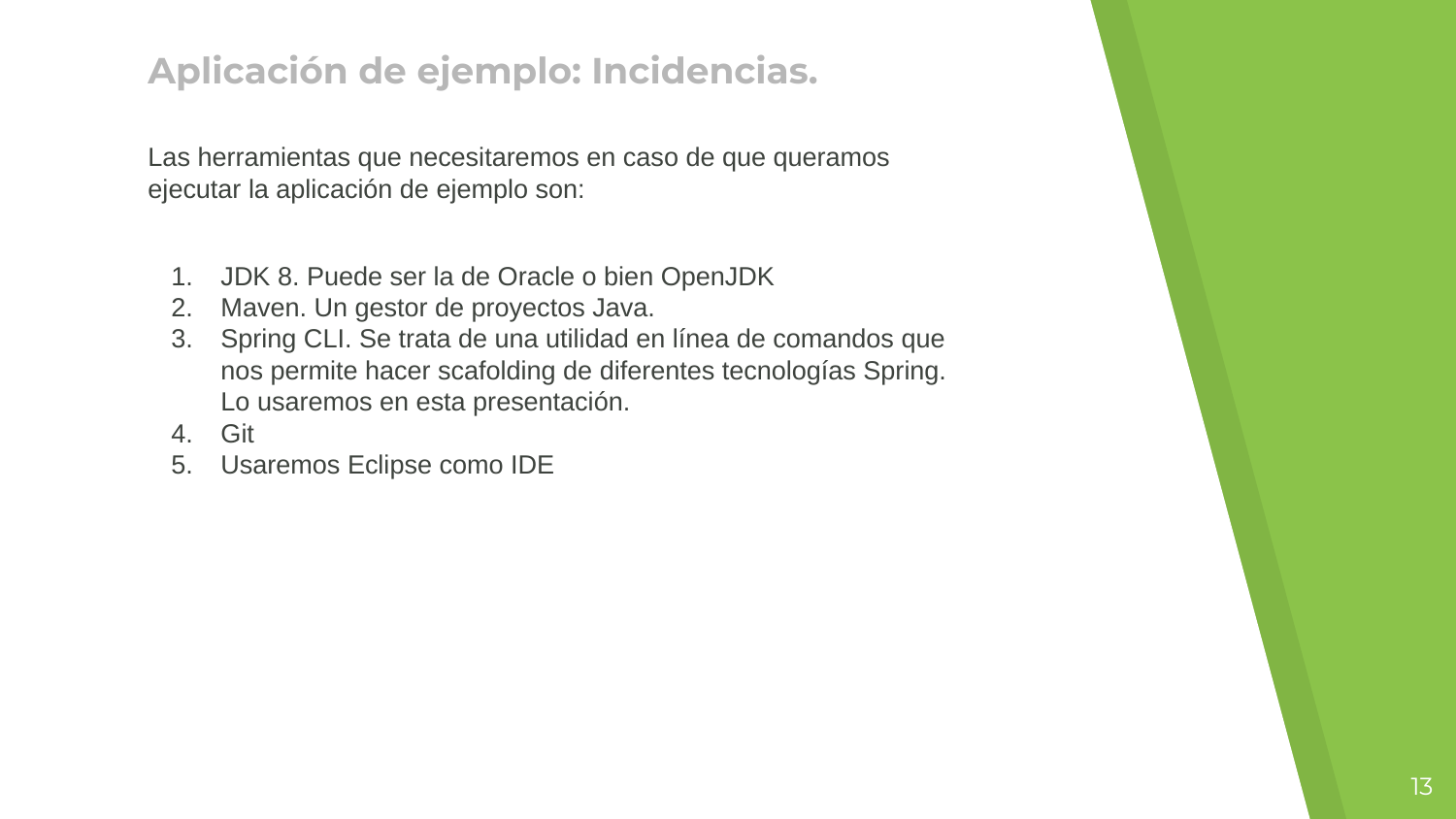

# Aplicación de ejemplo: Incidencias.
Las herramientas que necesitaremos en caso de que queramos ejecutar la aplicación de ejemplo son:

JDK 8. Puede ser la de Oracle o bien OpenJDK
Maven. Un gestor de proyectos Java.
Spring CLI. Se trata de una utilidad en línea de comandos que nos permite hacer scafolding de diferentes tecnologías Spring. Lo usaremos en esta presentación.
Git
Usaremos Eclipse como IDE

13